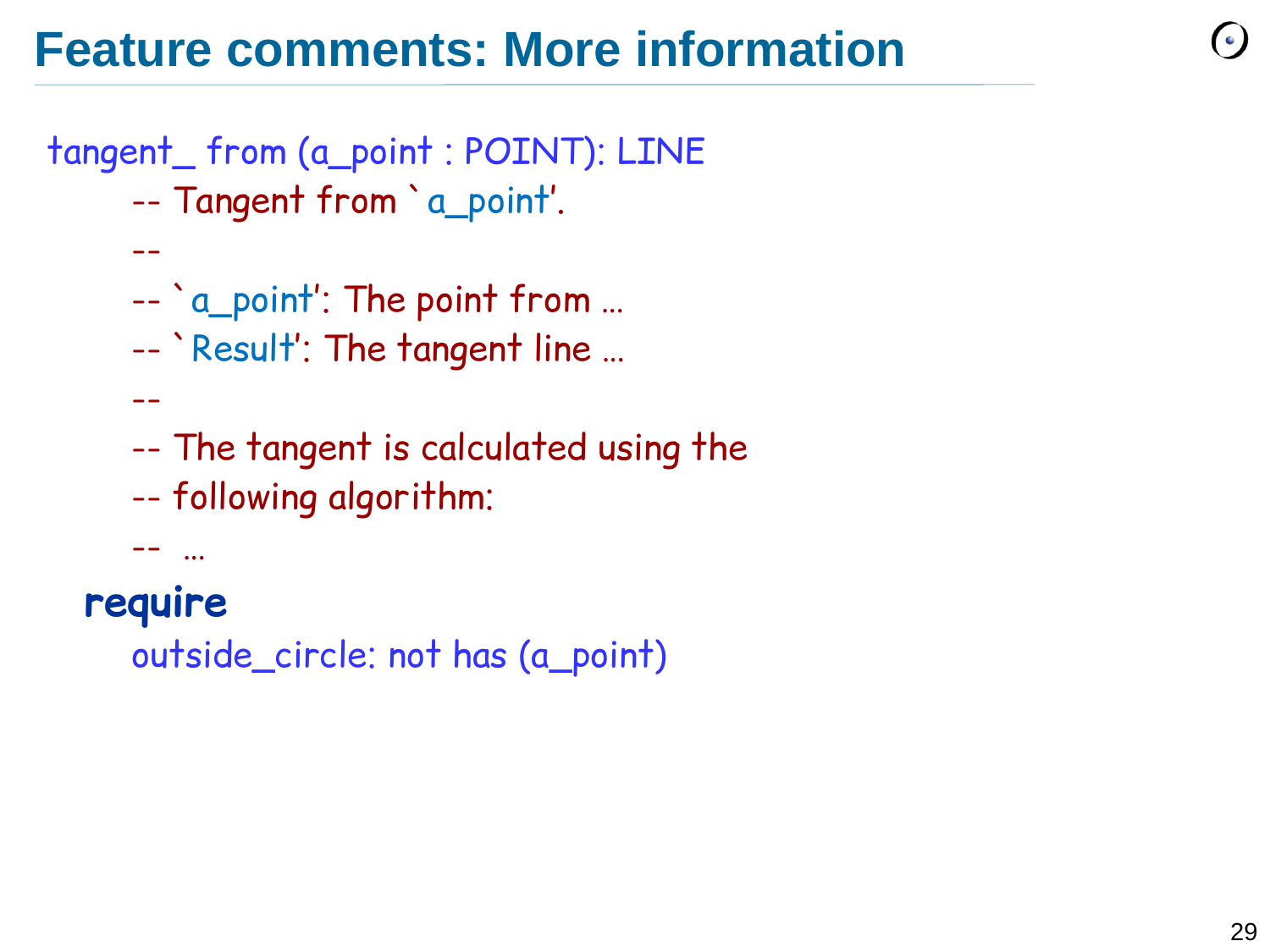

# Feature comments: More information
tangent_ from (a_point : POINT): LINE
        -- Tangent from `a_point’.
        --
        -- `a_point’: The point from …
        -- `Result’: The tangent line …
        --
        -- The tangent is calculated using the
        -- following algorithm:
        --  …
  require
        outside_circle: not has (a_point)